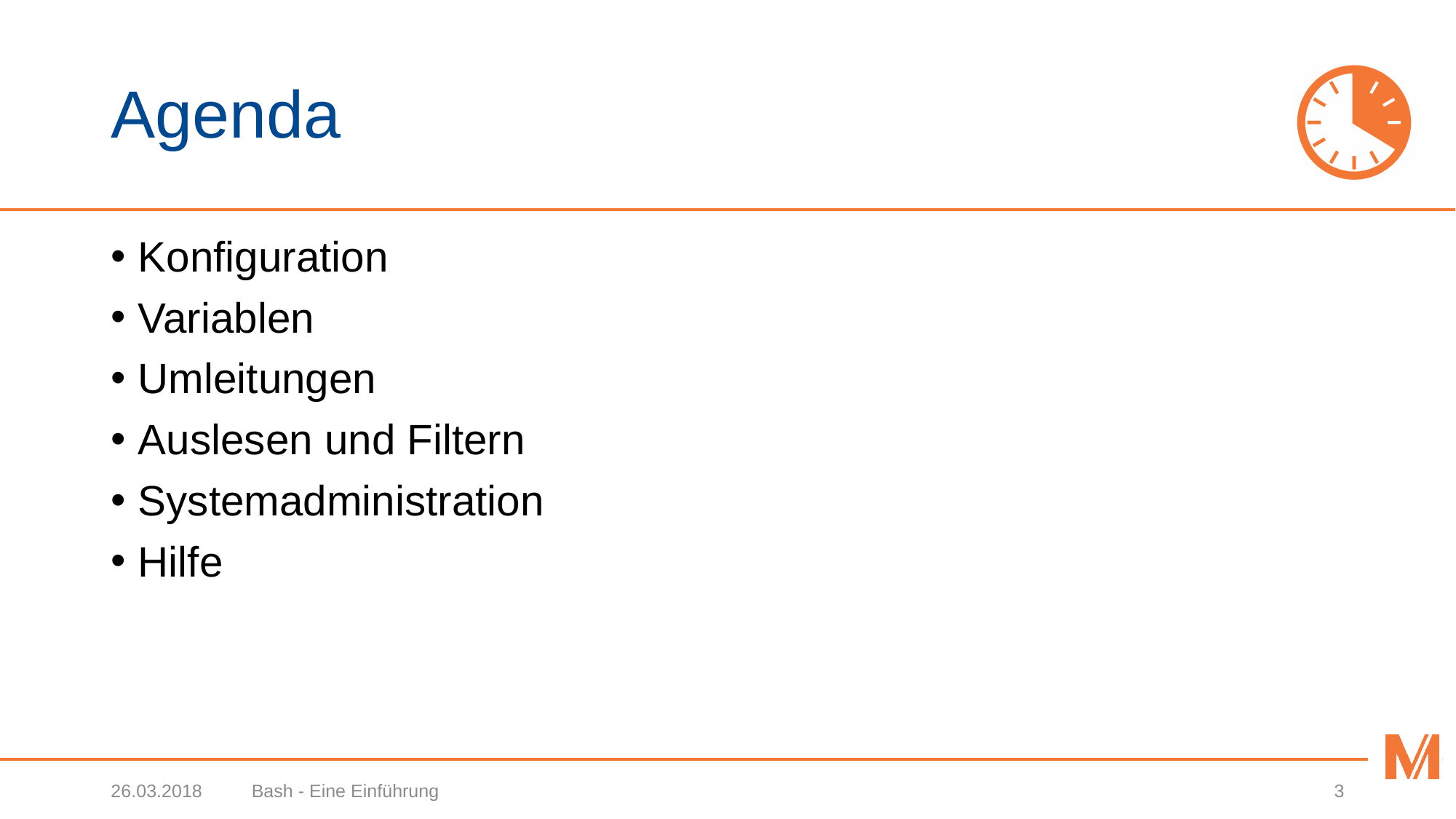

# Agenda
Konfiguration
Variablen
Umleitungen
Auslesen und Filtern
Systemadministration
Hilfe
26.03.2018
Bash - Eine Einführung
3